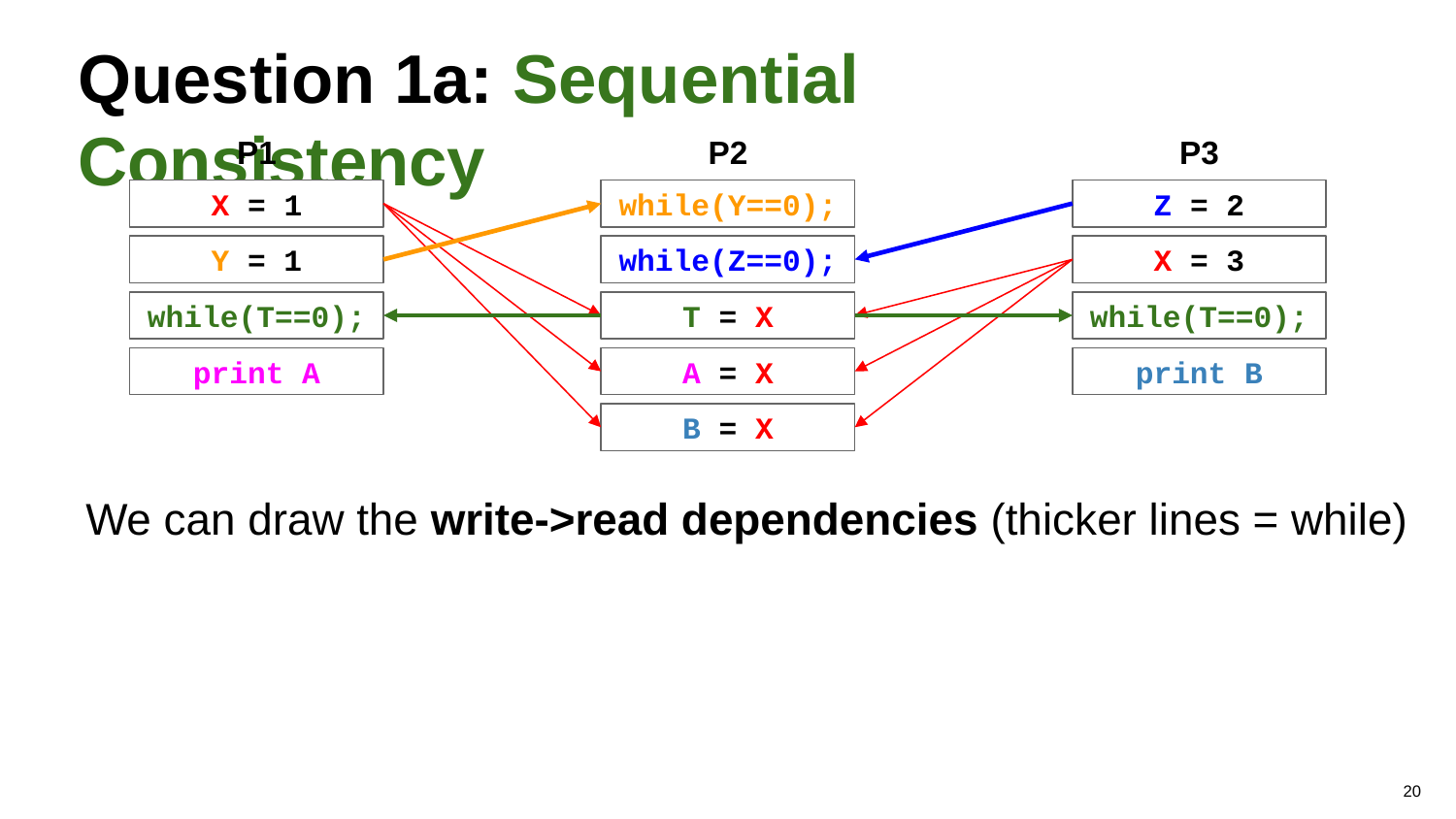

# Question 1a: Sequential Consistency
P1
P2
P3
while(Y==0);
X = 1
Z = 2
while(Z==0);
Y = 1
X = 3
T = X
while(T==0);
while(T==0);
A = X
print A
print B
B = X
We can draw the write->read dependencies (thicker lines = while)
20